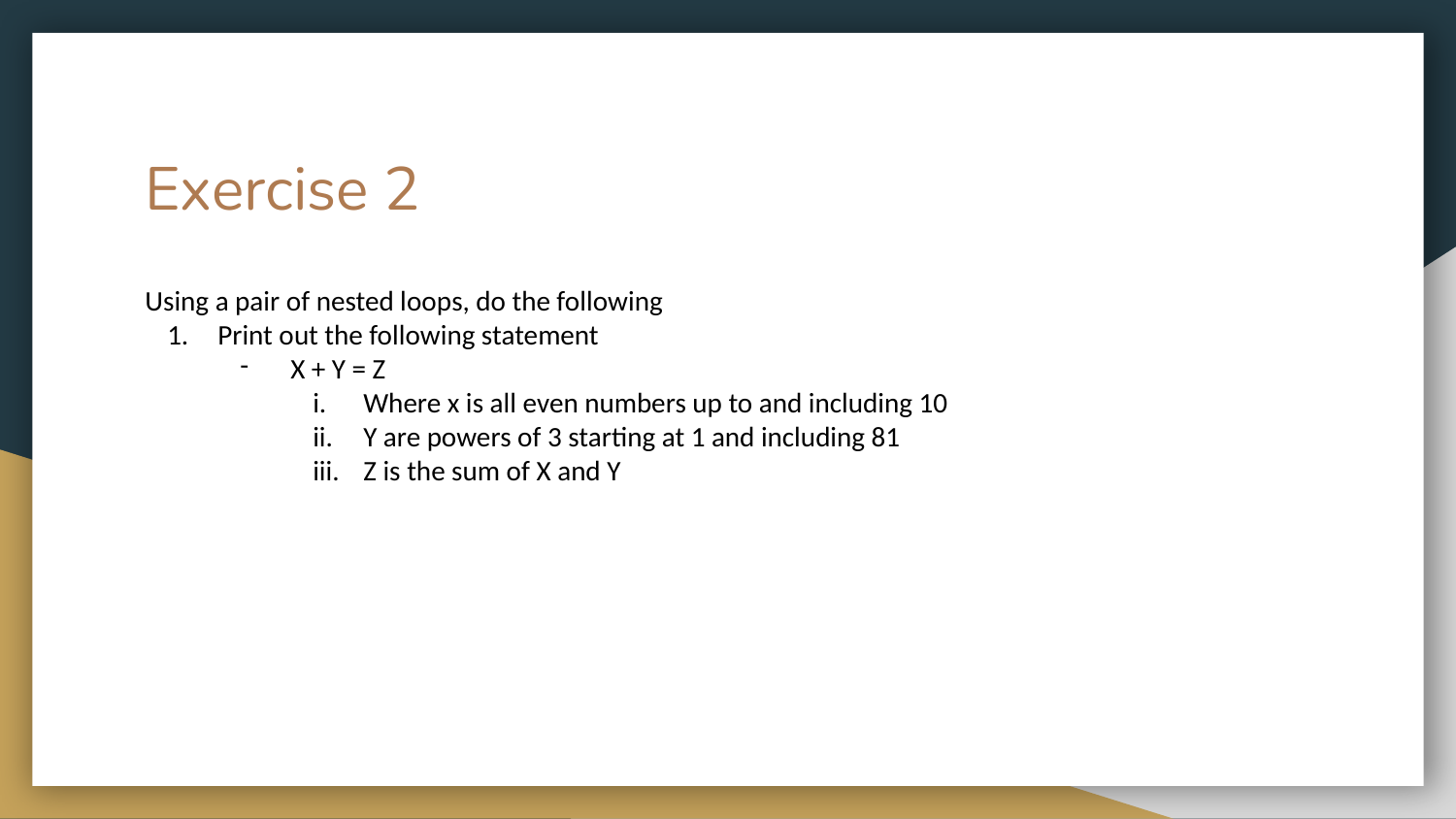

# Exercise 2
Using a pair of nested loops, do the following
Print out the following statement
X + Y = Z
Where x is all even numbers up to and including 10
Y are powers of 3 starting at 1 and including 81
Z is the sum of X and Y